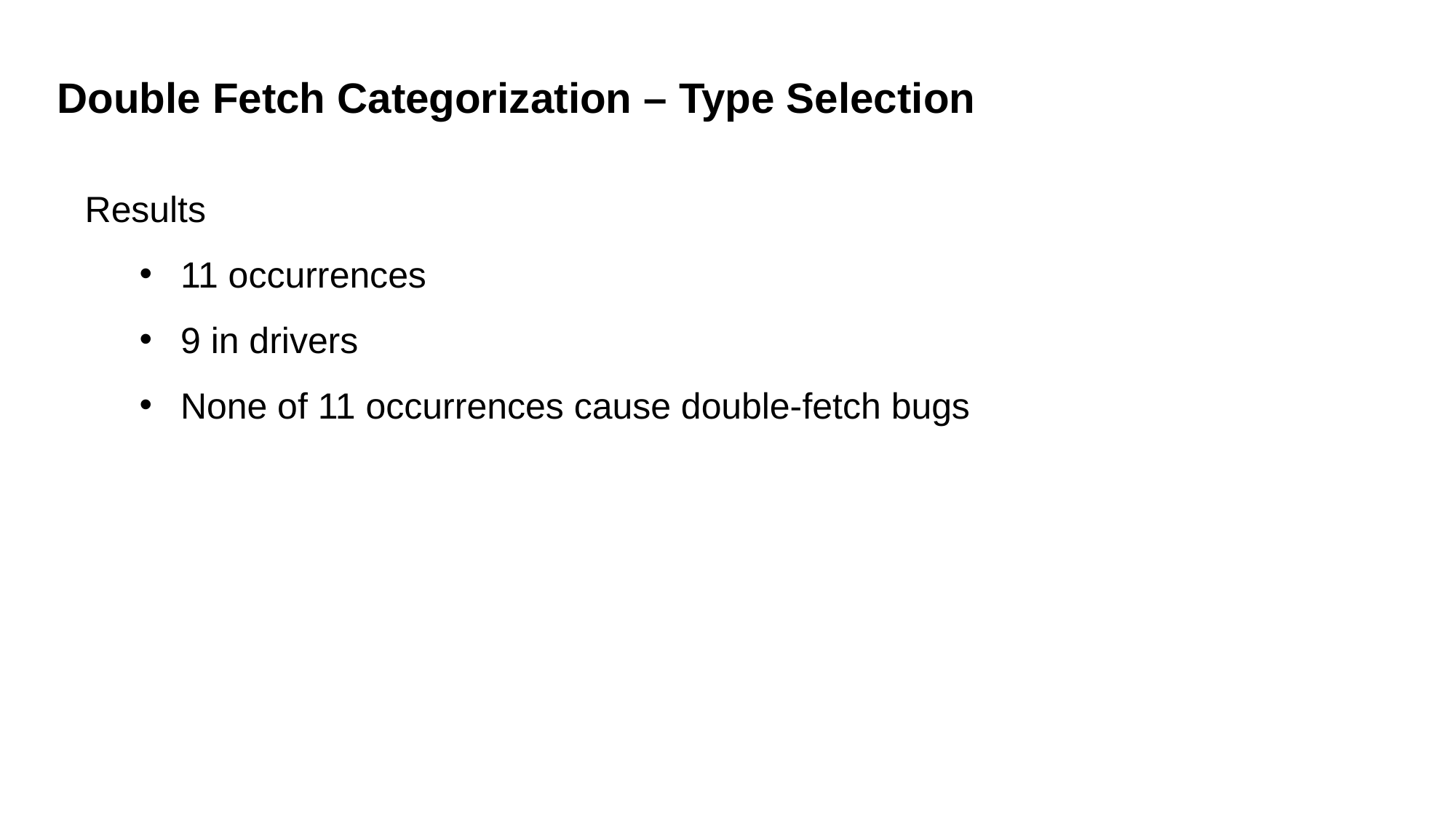

Double Fetch Categorization – Type Selection
Results
11 occurrences
9 in drivers
None of 11 occurrences cause double-fetch bugs